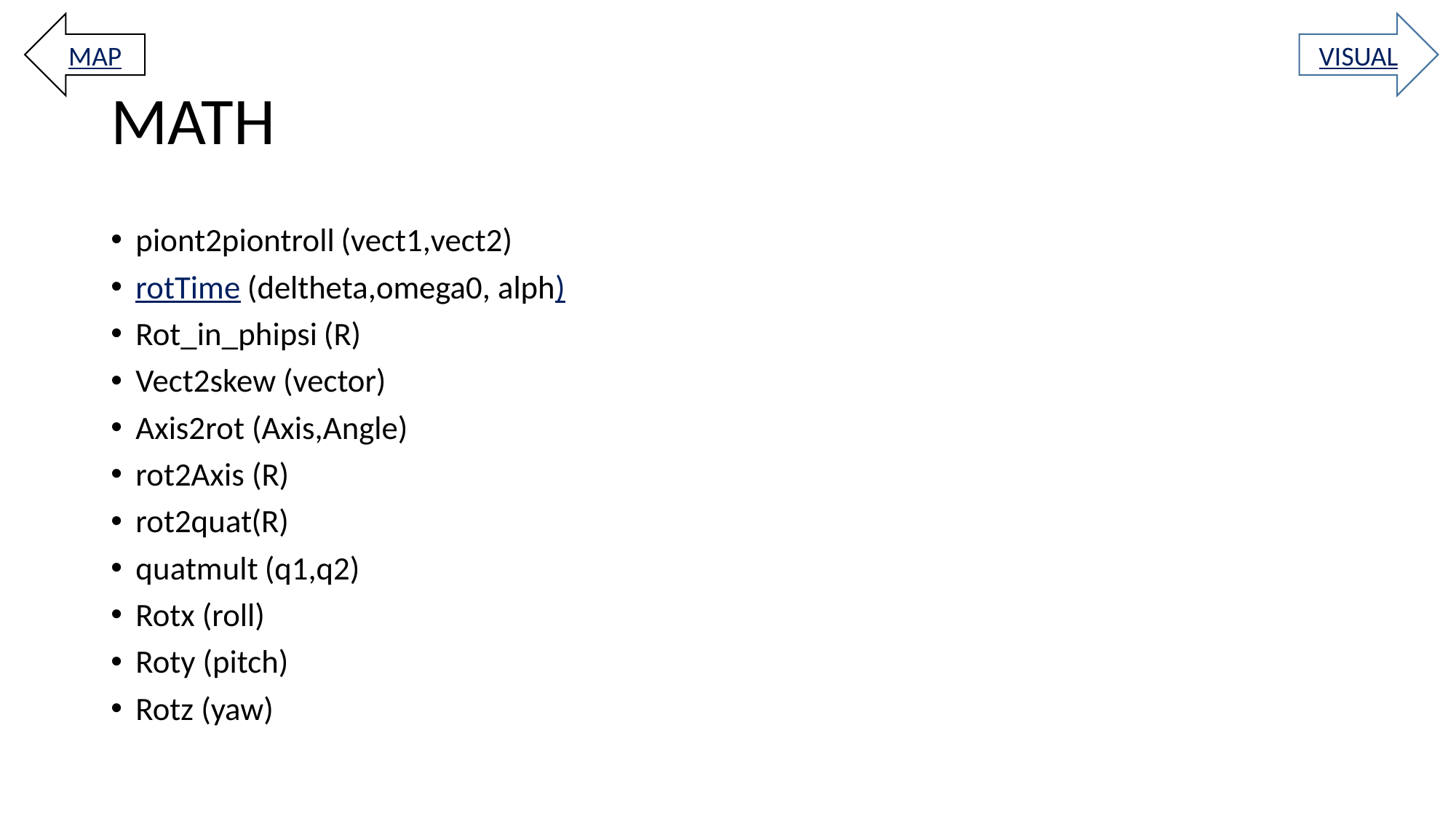

MAP
VISUAL
# MATH
piont2piontroll (vect1,vect2)
rotTime (deltheta,omega0, alph)
Rot_in_phipsi (R)
Vect2skew (vector)
Axis2rot (Axis,Angle)
rot2Axis (R)
rot2quat(R)
quatmult (q1,q2)
Rotx (roll)
Roty (pitch)
Rotz (yaw)